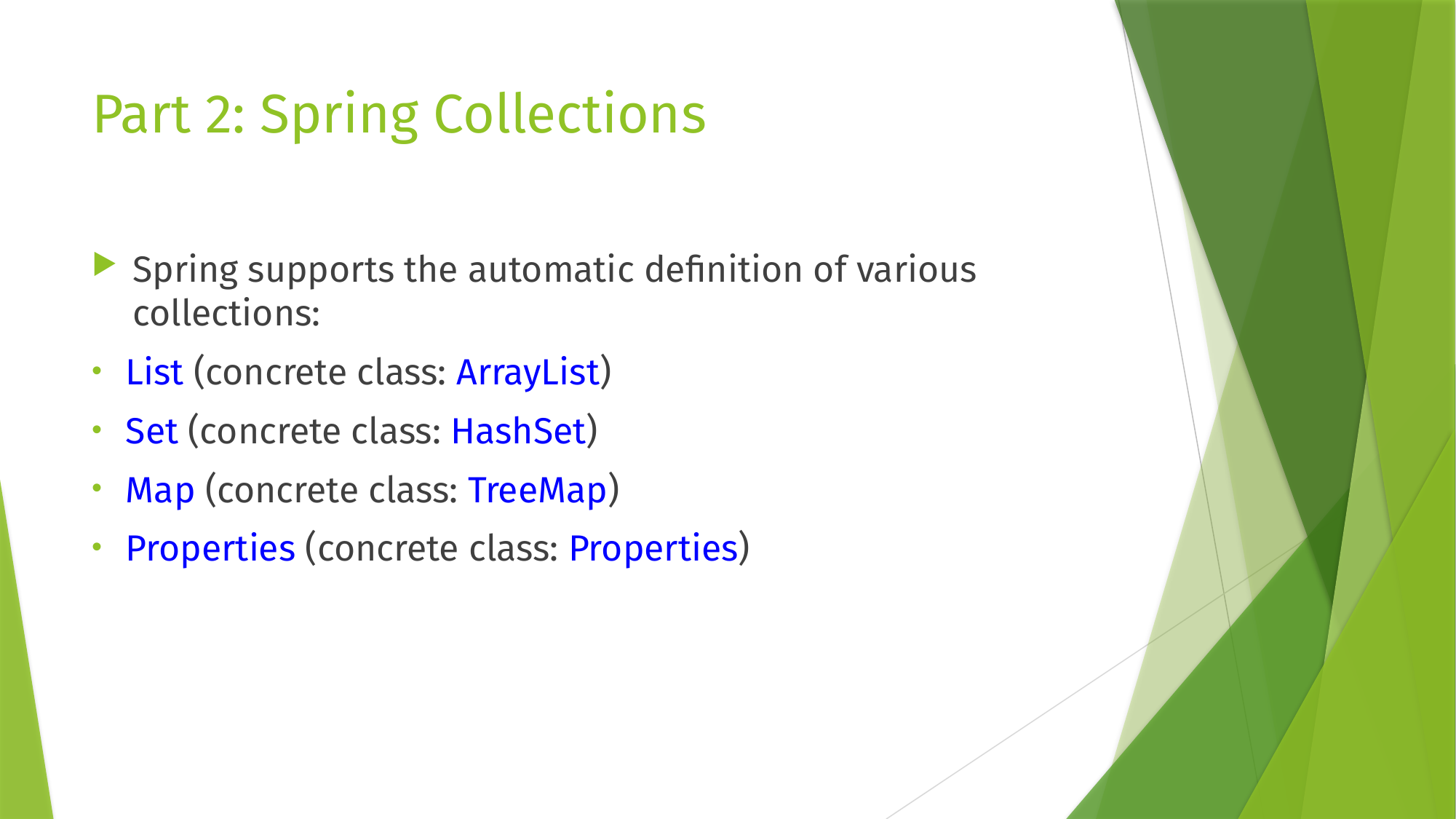

# Part 2: Spring Collections
Spring supports the automatic definition of various collections:
List (concrete class: ArrayList)
Set (concrete class: HashSet)
Map (concrete class: TreeMap)
Properties (concrete class: Properties)